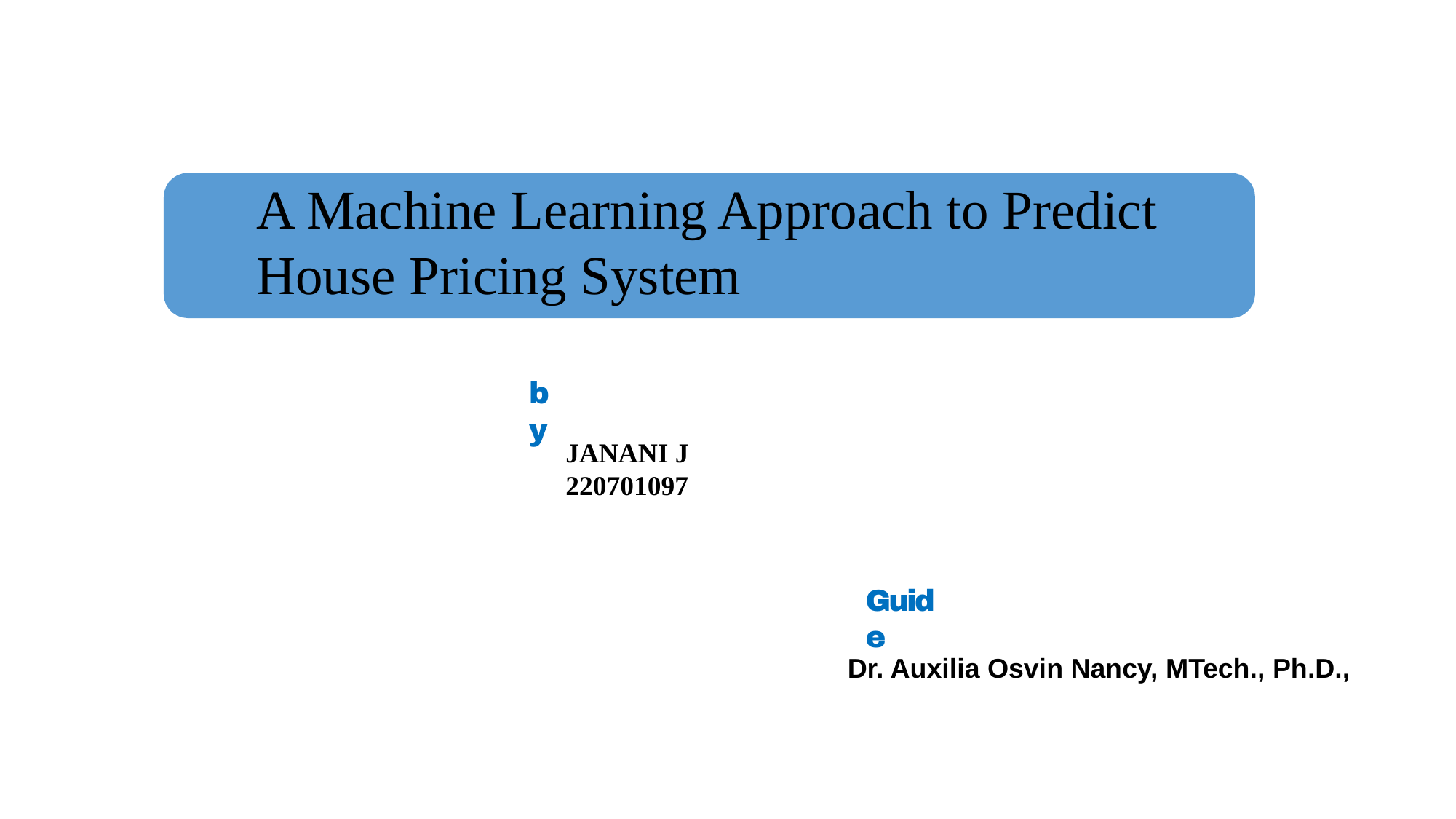

A Machine Learning Approach to Predict House Pricing System

by
JANANI J
220701097
Guide
Dr. Auxilia Osvin Nancy, MTech., Ph.D.,